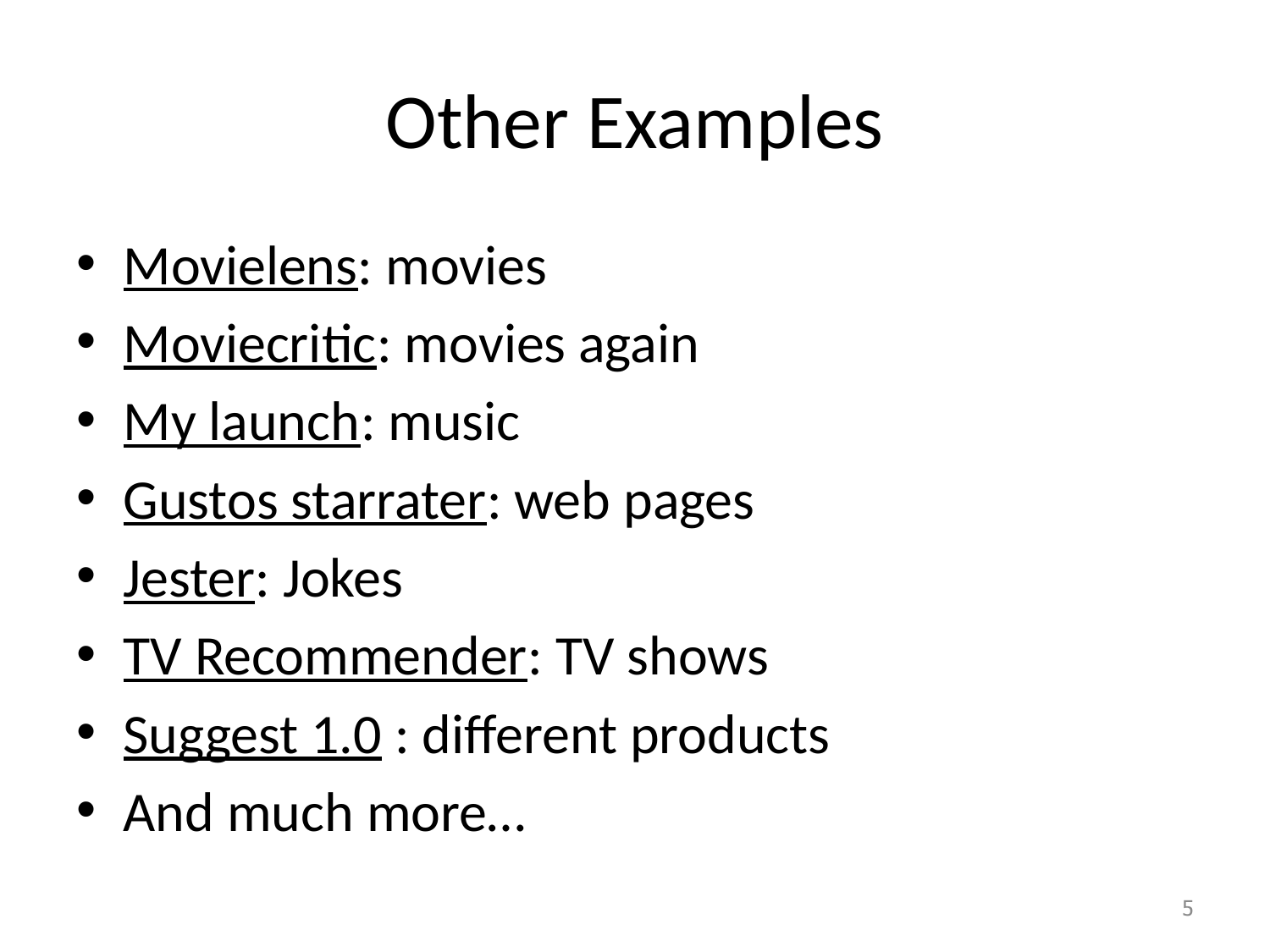

# Other Examples
Movielens: movies
Moviecritic: movies again
My launch: music
Gustos starrater: web pages
Jester: Jokes
TV Recommender: TV shows
Suggest 1.0 : different products
And much more…

5